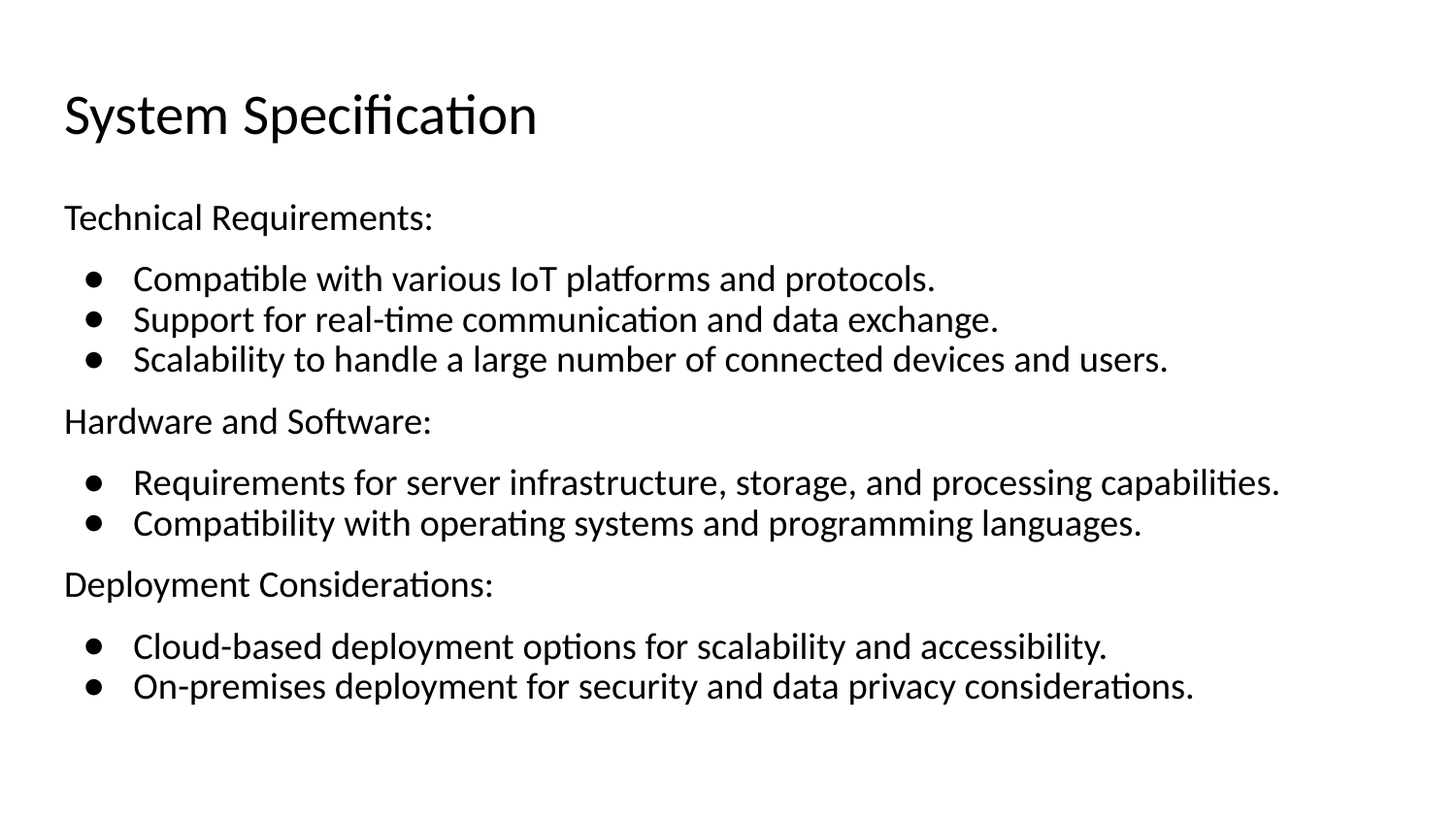

# System Specification
Technical Requirements:
Compatible with various IoT platforms and protocols.
Support for real-time communication and data exchange.
Scalability to handle a large number of connected devices and users.
Hardware and Software:
Requirements for server infrastructure, storage, and processing capabilities.
Compatibility with operating systems and programming languages.
Deployment Considerations:
Cloud-based deployment options for scalability and accessibility.
On-premises deployment for security and data privacy considerations.